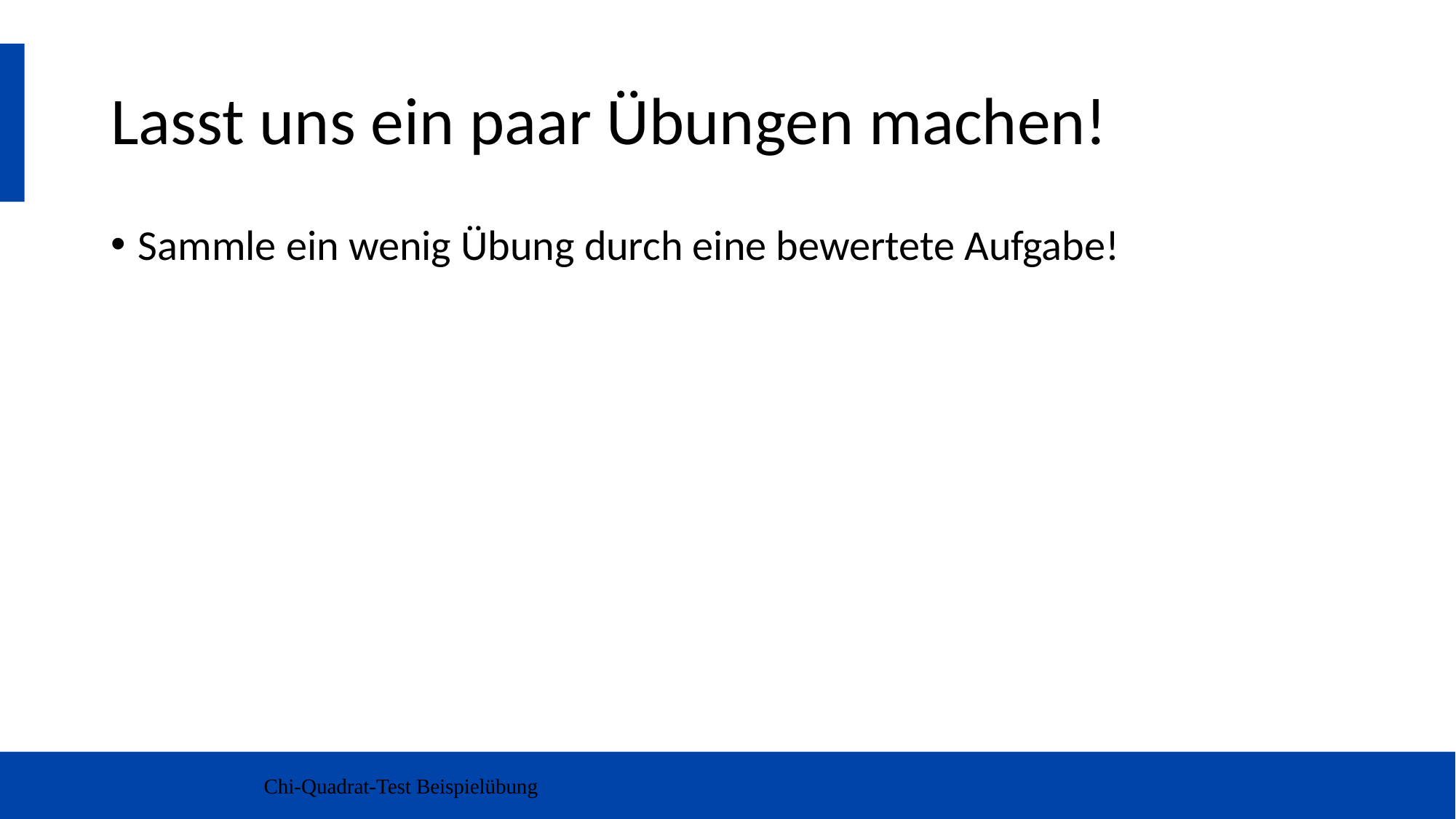

# Lasst uns ein paar Übungen machen!
Sammle ein wenig Übung durch eine bewertete Aufgabe!
Chi-Quadrat-Test Beispielübung